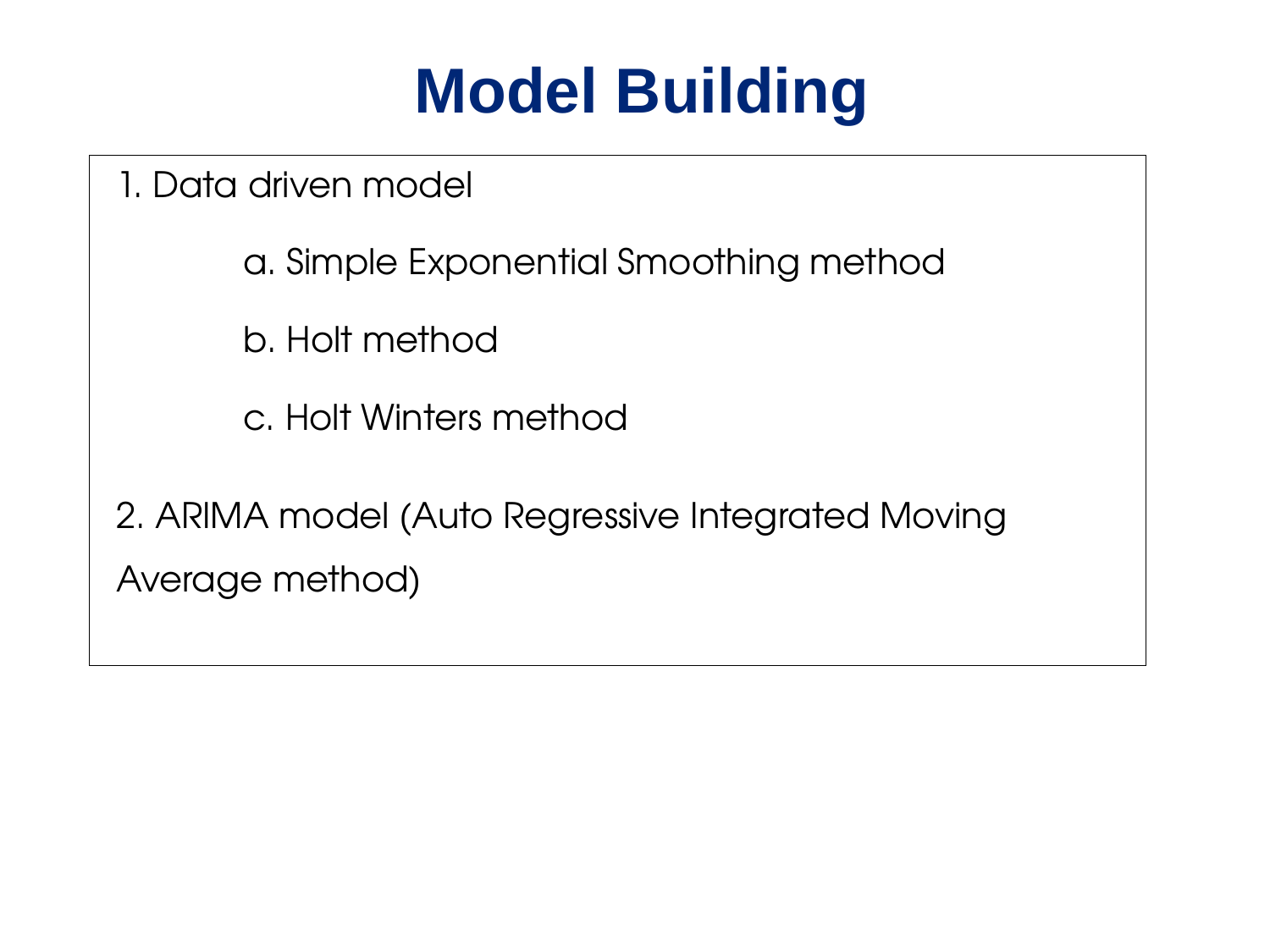

# Model Building
1. Data driven model
	a. Simple Exponential Smoothing method
	b. Holt method
	c. Holt Winters method
2. ARIMA model (Auto Regressive Integrated Moving Average method)